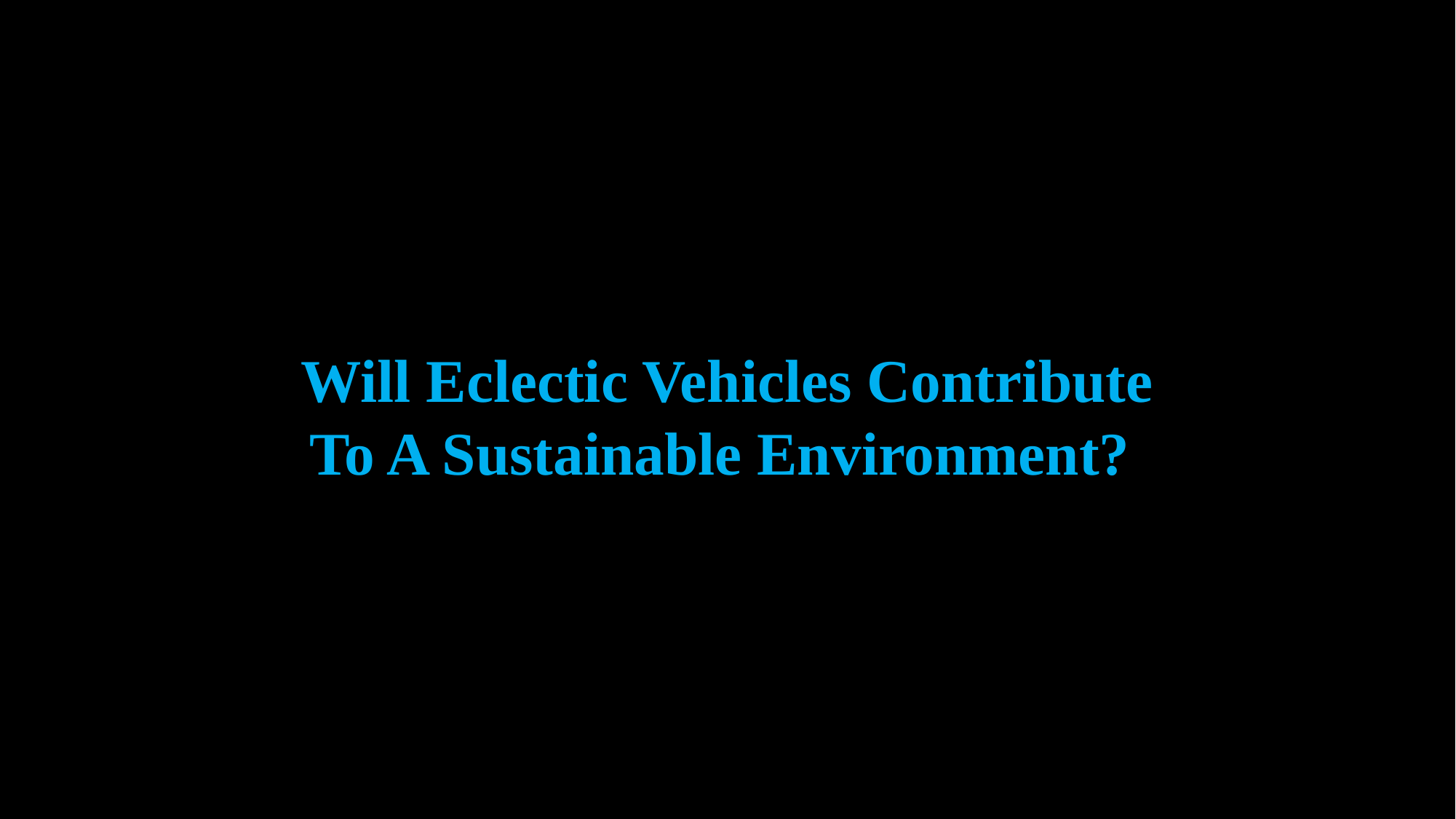

Will Eclectic Vehicles Contribute
To A Sustainable Environment?